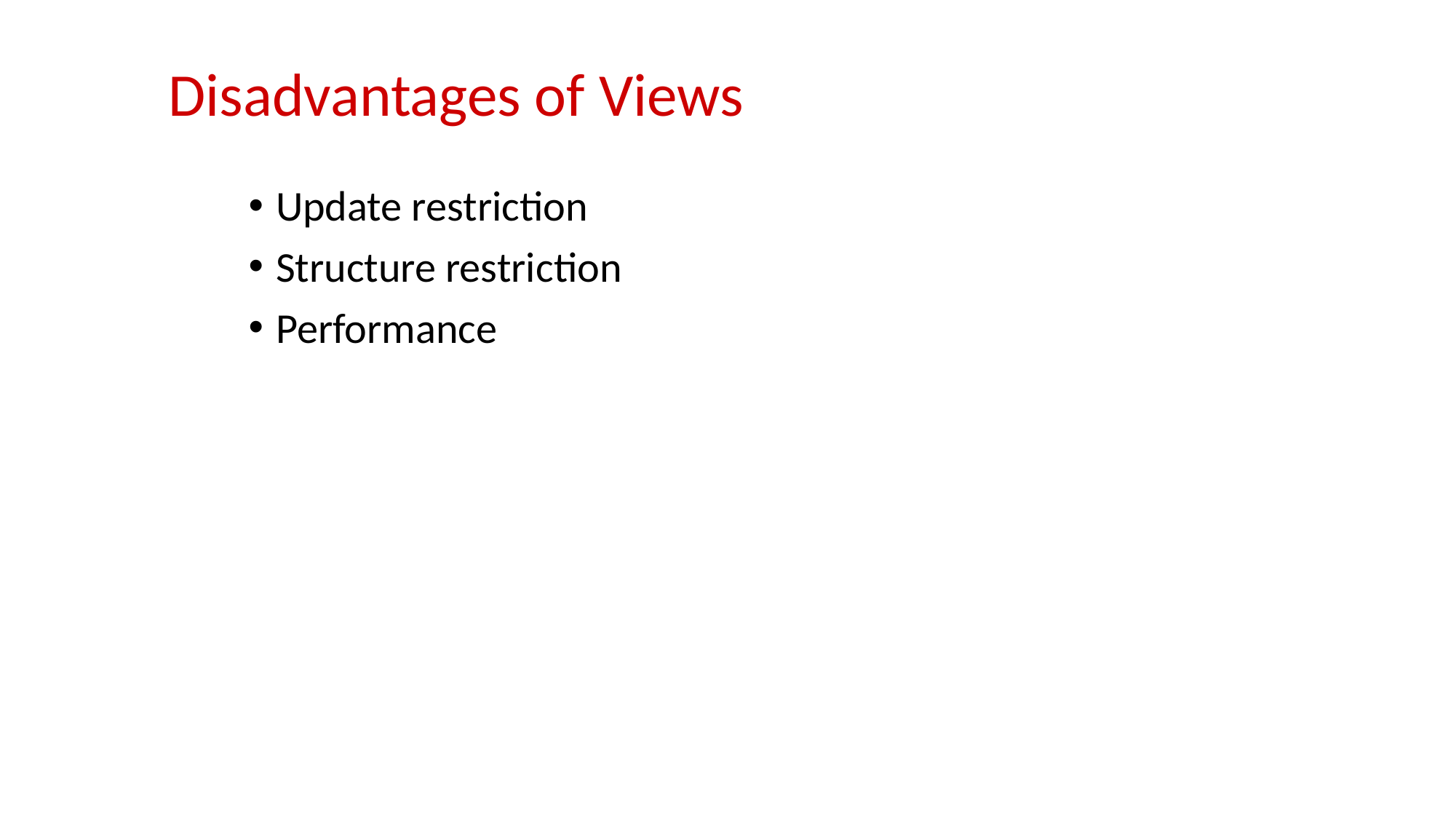

# Disadvantages of Views
Update restriction
Structure restriction
Performance